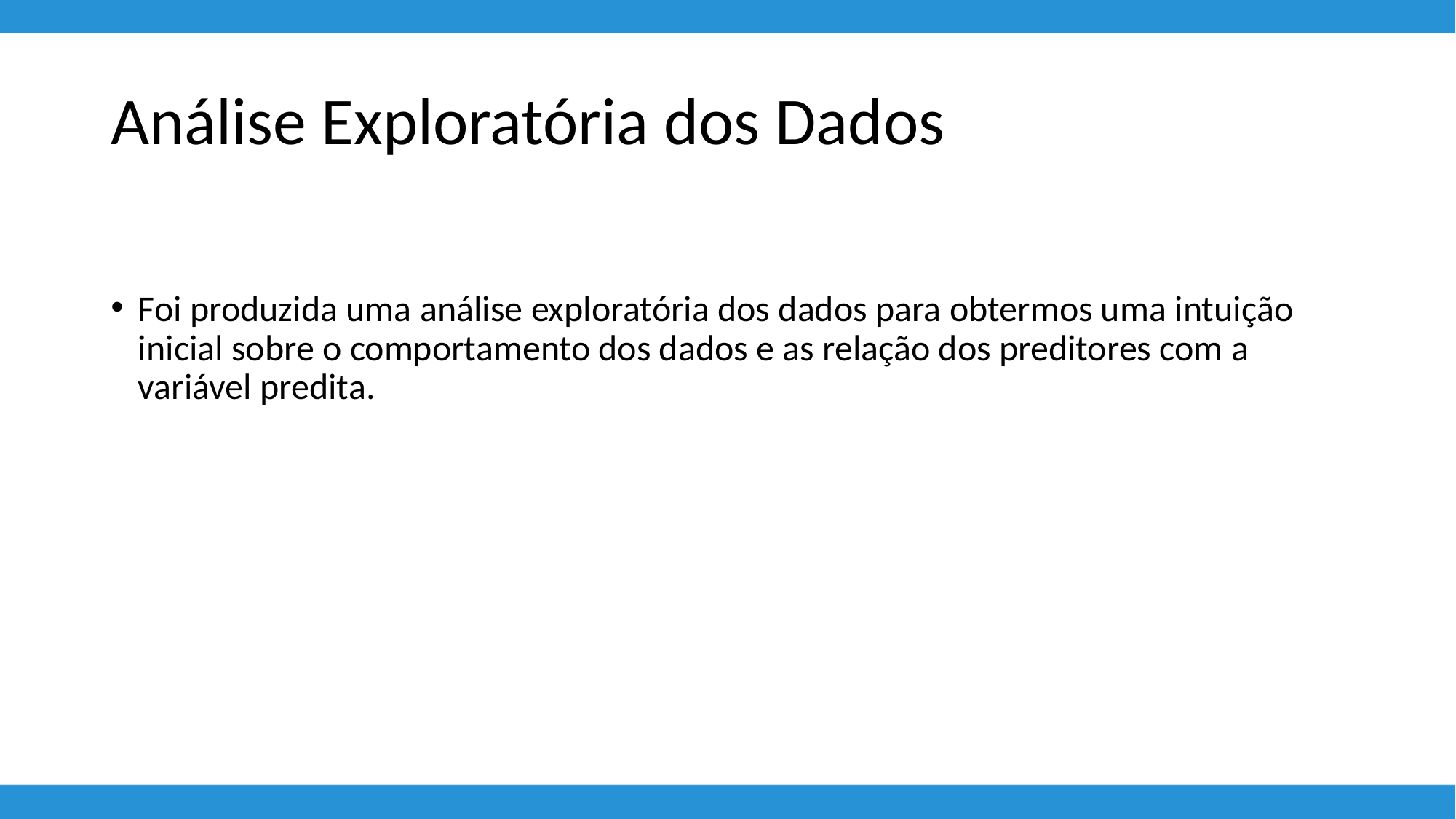

# Análise Exploratória dos Dados

Foi produzida uma análise exploratória dos dados para obtermos uma intuição inicial sobre o comportamento dos dados e as relação dos preditores com a variável predita.